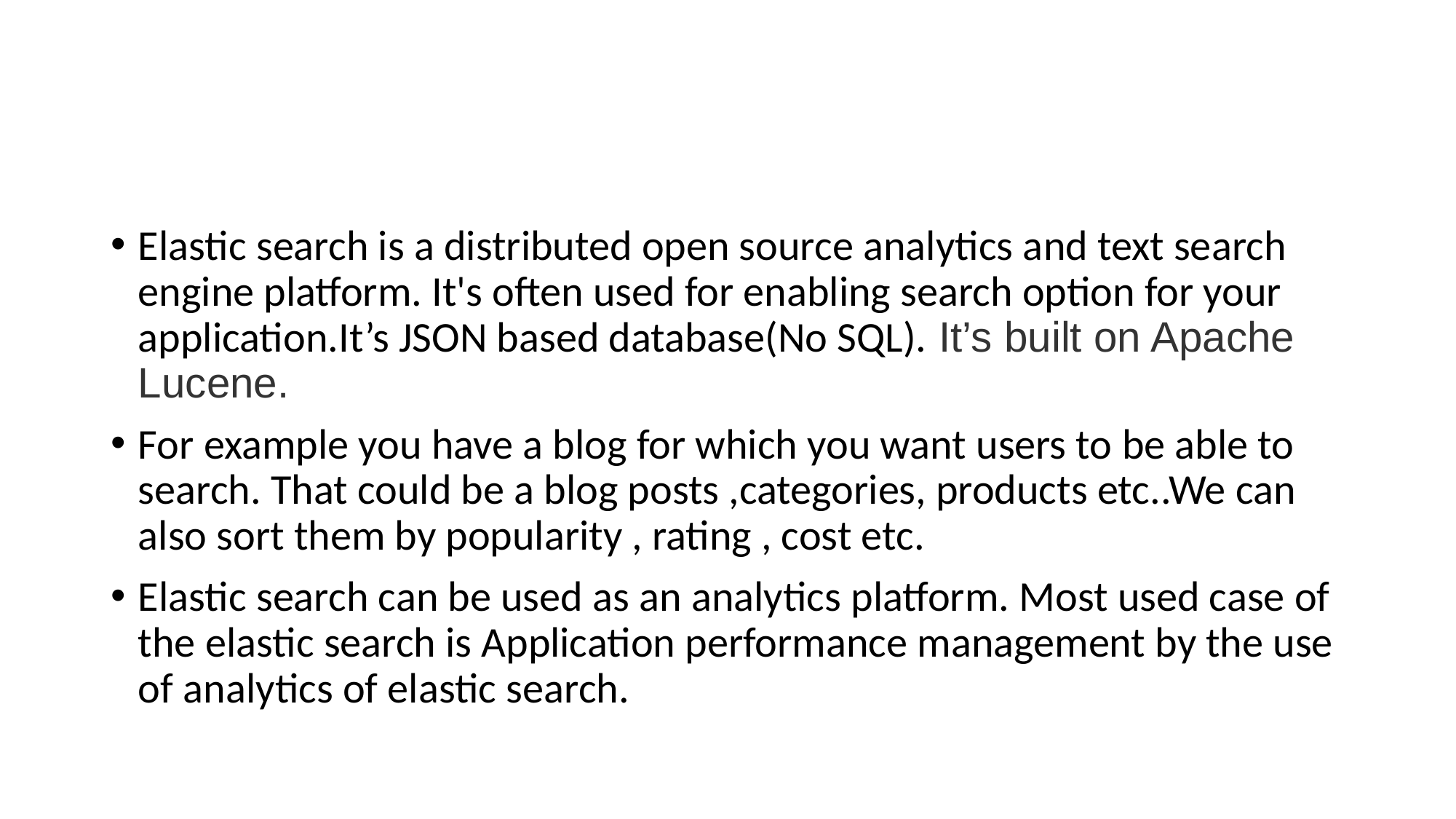

#
Elastic search is a distributed open source analytics and text search engine platform. It's often used for enabling search option for your application.It’s JSON based database(No SQL). It’s built on Apache Lucene.
For example you have a blog for which you want users to be able to search. That could be a blog posts ,categories, products etc..We can also sort them by popularity , rating , cost etc.
Elastic search can be used as an analytics platform. Most used case of the elastic search is Application performance management by the use of analytics of elastic search.